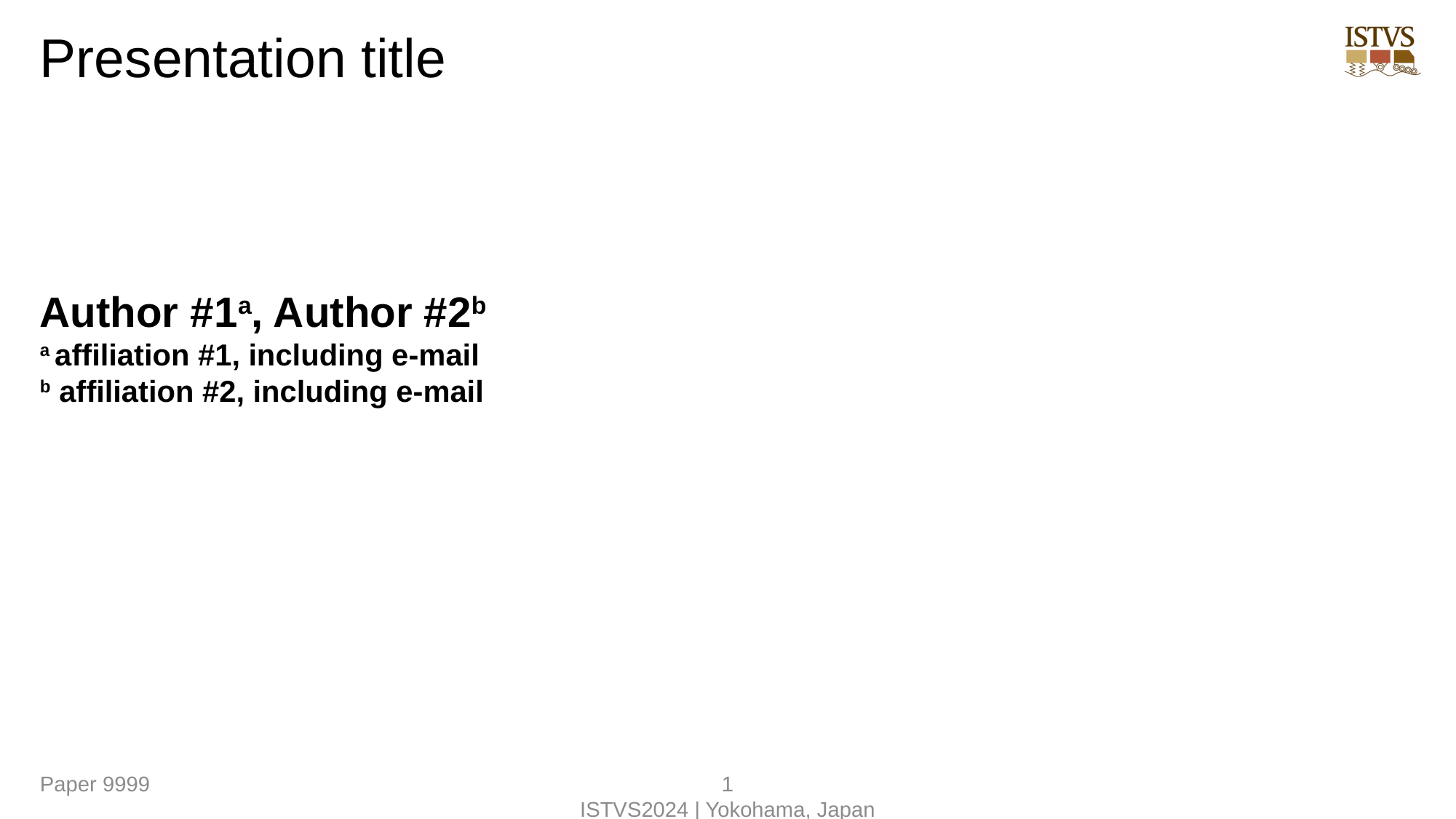

# Presentation title
Author #1a, Author #2b
a affiliation #1, including e-mail
b affiliation #2, including e-mail
Paper 9999	1	ISTVS2024 | Yokohama, Japan